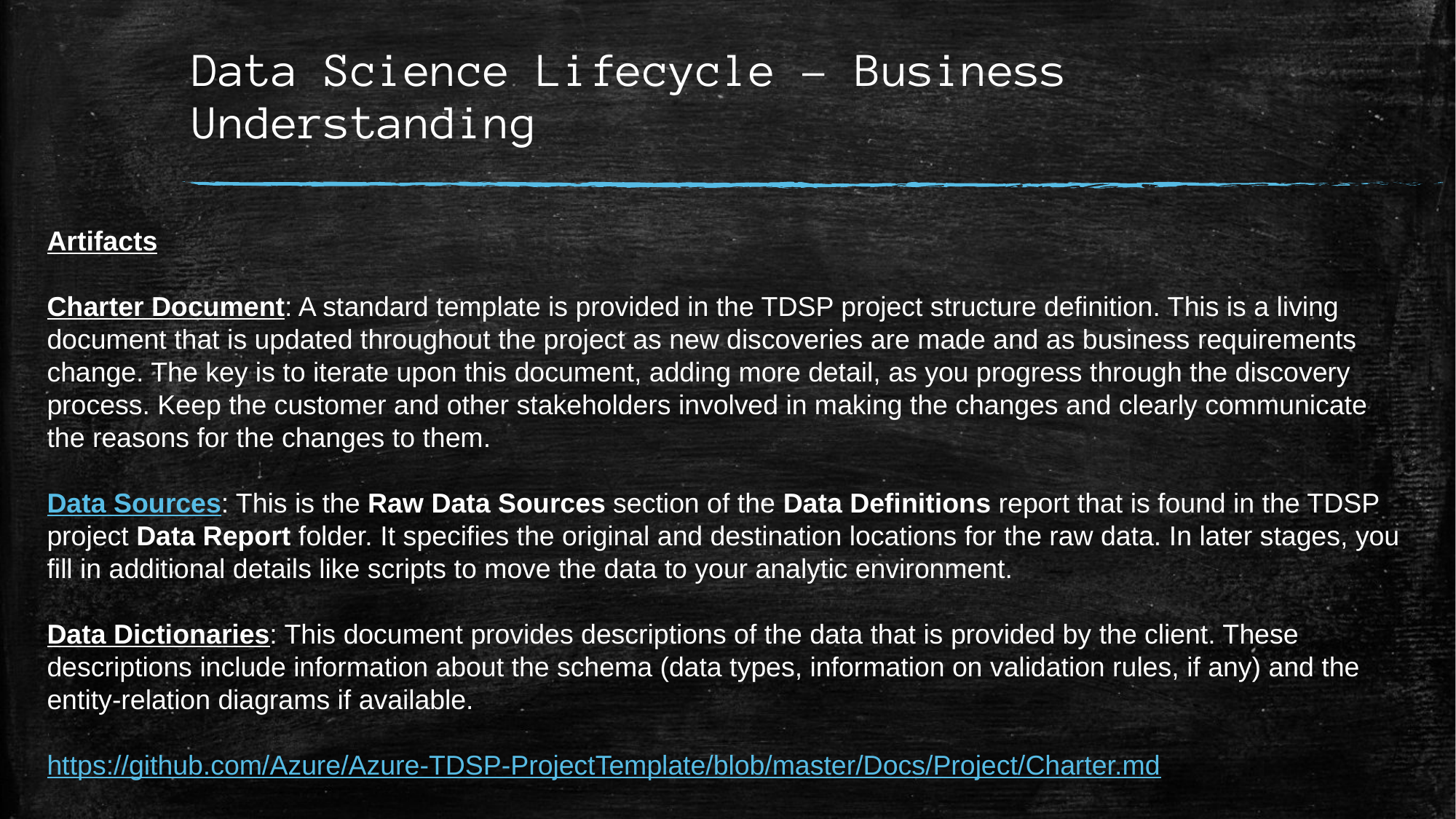

# Data Science Lifecycle – Business Understanding

Artifacts

Charter Document: A standard template is provided in the TDSP project structure definition. This is a living document that is updated throughout the project as new discoveries are made and as business requirements change. The key is to iterate upon this document, adding more detail, as you progress through the discovery process. Keep the customer and other stakeholders involved in making the changes and clearly communicate the reasons for the changes to them.

Data Sources: This is the Raw Data Sources section of the Data Definitions report that is found in the TDSP project Data Report folder. It specifies the original and destination locations for the raw data. In later stages, you fill in additional details like scripts to move the data to your analytic environment.

Data Dictionaries: This document provides descriptions of the data that is provided by the client. These descriptions include information about the schema (data types, information on validation rules, if any) and the entity-relation diagrams if available.

https://github.com/Azure/Azure-TDSP-ProjectTemplate/blob/master/Docs/Project/Charter.md